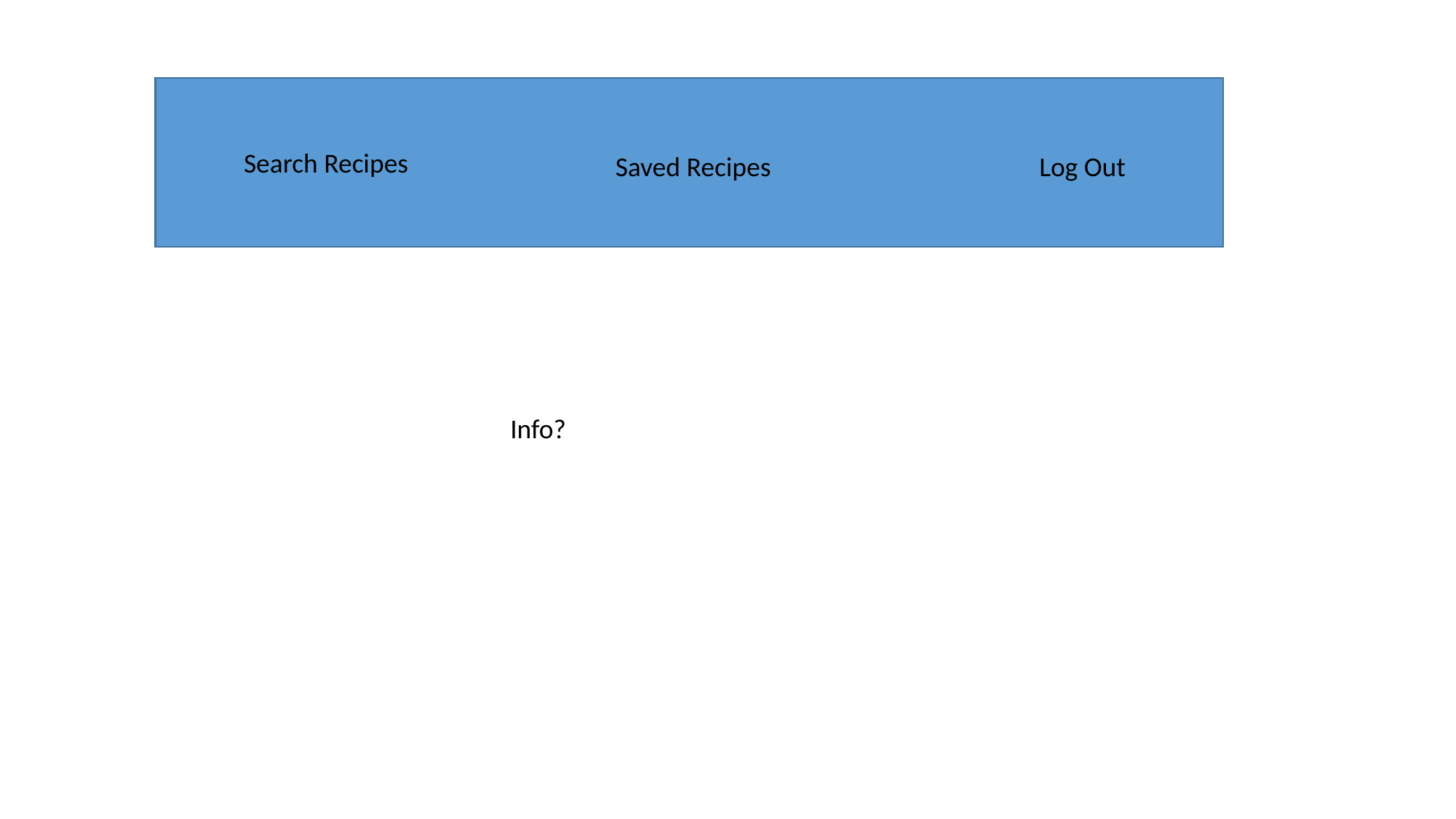

Search Recipes
Saved Recipes
Log Out
Info?